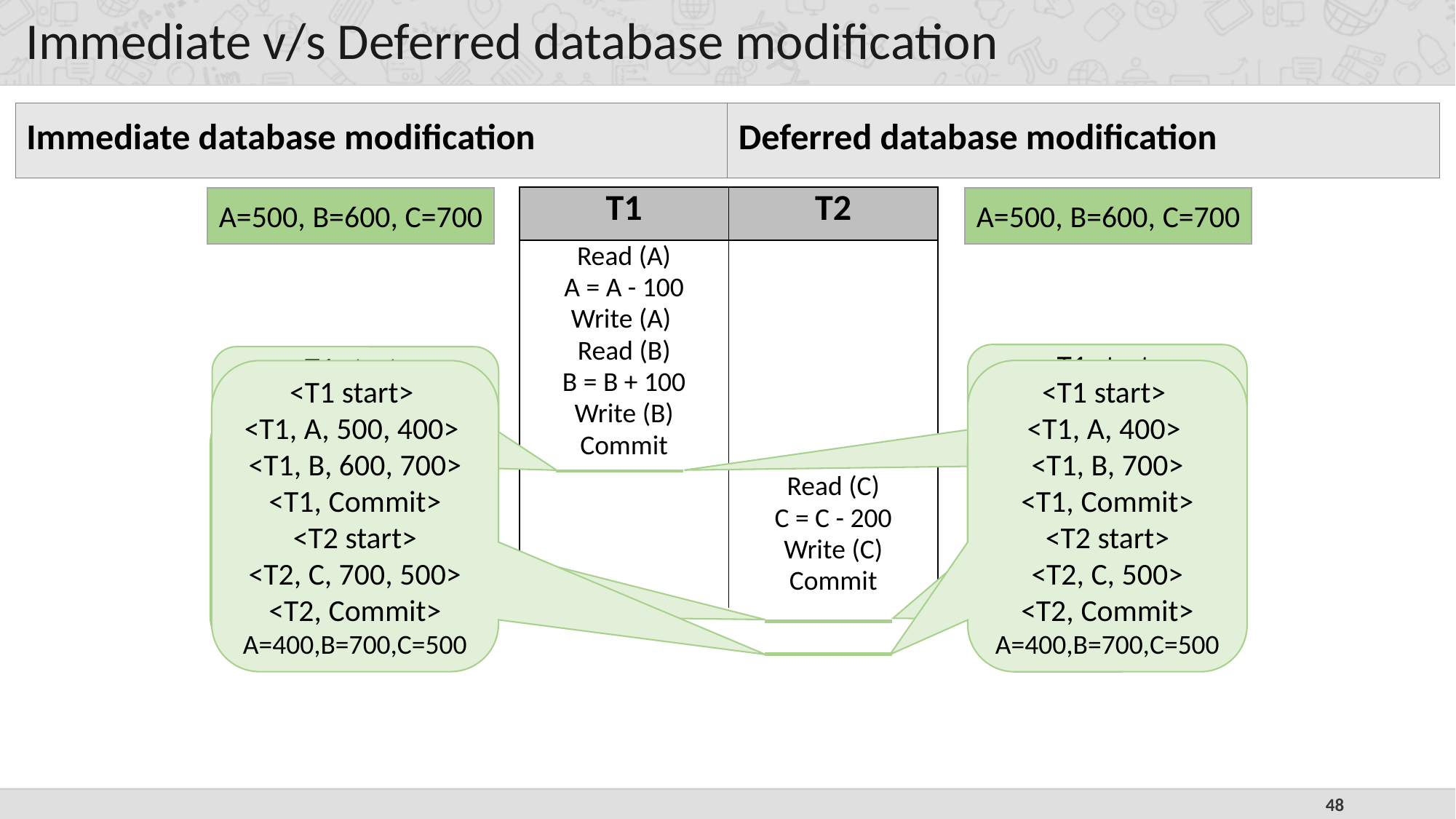

# Immediate v/s Deferred database modification
| Immediate database modification | Deferred database modification |
| --- | --- |

| T1 | T2 |
| --- | --- |
| Read (A) A = A - 100 Write (A)  Read (B) B = B + 100 Write (B) Commit |  |
|  | Read (C) C = C - 200 Write (C) Commit |
A=500, B=600, C=700
A=500, B=600, C=700
<T1 start>
<T1, A, 400>
<T1, B, 700>
A=500,B=600,C=700
<T1 start>
<T1, A, 500, 400>
<T1, B, 600, 700>
A=400,B=700,C=700
<T1 start>
<T1, A, 400>
<T1, B, 700>
<T1, Commit>
 <T2 start>
<T2, C, 500>
<T2, Commit>
A=400,B=700,C=500
<T1 start>
<T1, A, 500, 400>
<T1, B, 600, 700>
<T1, Commit>
 <T2 start>
<T2, C, 700, 500>
<T2, Commit>
A=400,B=700,C=500
<T1 start>
<T1, A, 500, 400>
<T1, B, 600, 700>
<T1, Commit>
 <T2 start>
<T2, C, 700, 500>
A=400,B=700,C=500
<T1 start>
<T1, A, 400>
<T1, B, 700>
<T1, Commit>
 <T2 start>
<T2, C, 500>
A=400,B=700,C=700